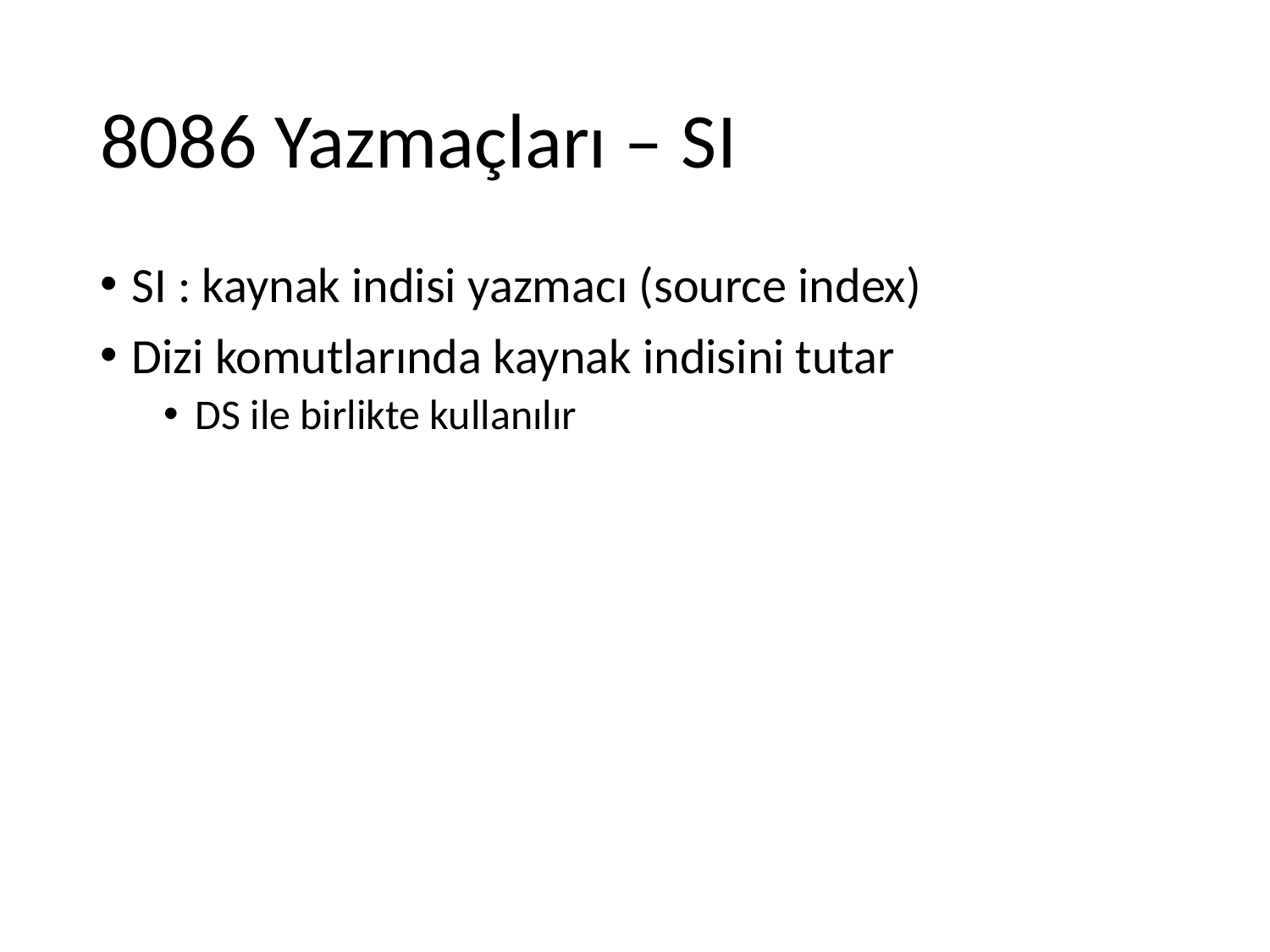

# 8086 Yazmaçları – SI
SI : kaynak indisi yazmacı (source index)
Dizi komutlarında kaynak indisini tutar
DS ile birlikte kullanılır